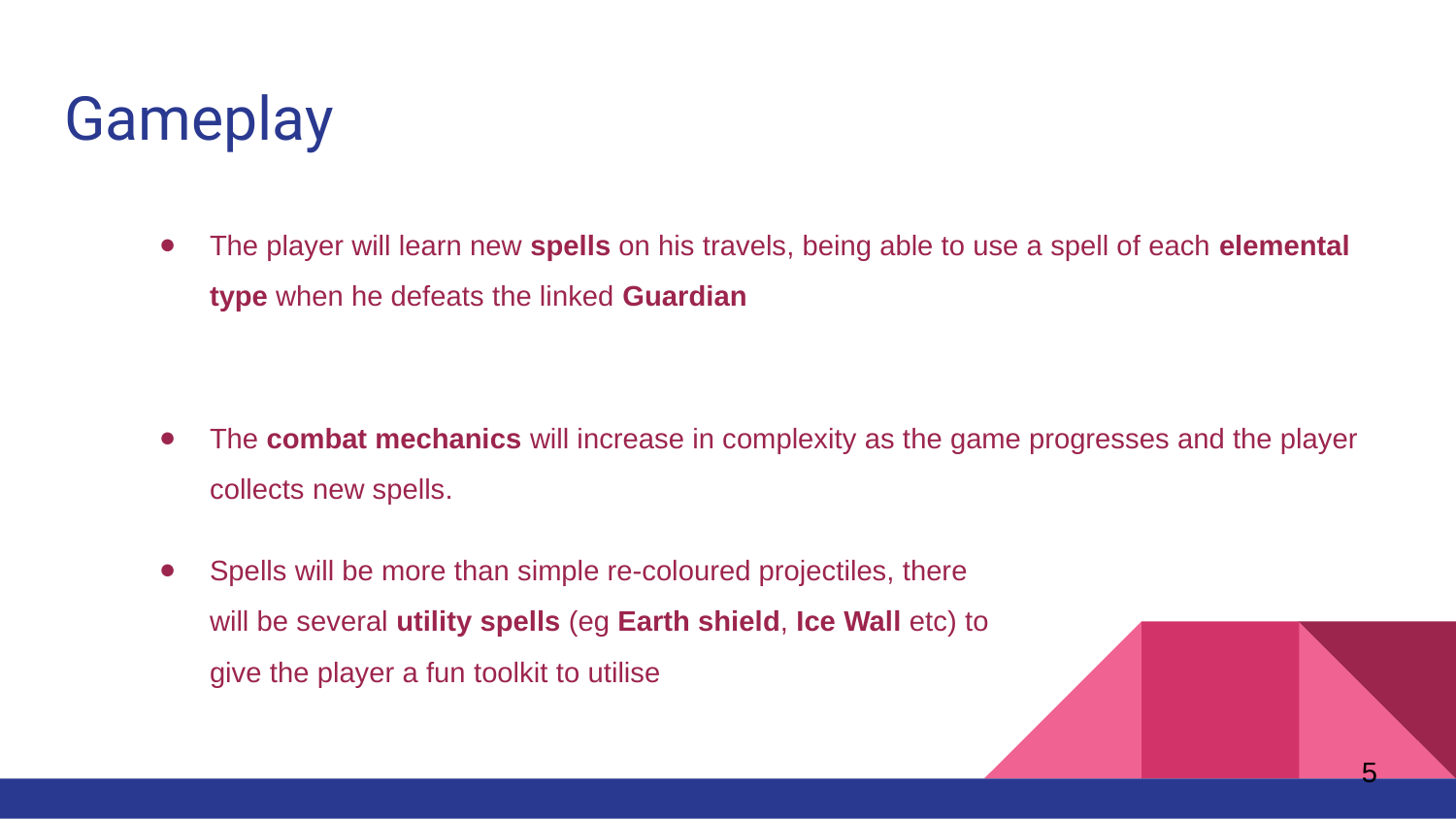

# Gameplay
The player will learn new spells on his travels, being able to use a spell of each elemental type when he defeats the linked Guardian

The combat mechanics will increase in complexity as the game progresses and the player collects new spells.

Spells will be more than simple re-coloured projectiles, there will be several utility spells (eg Earth shield, Ice Wall etc) to give the player a fun toolkit to utilise
5